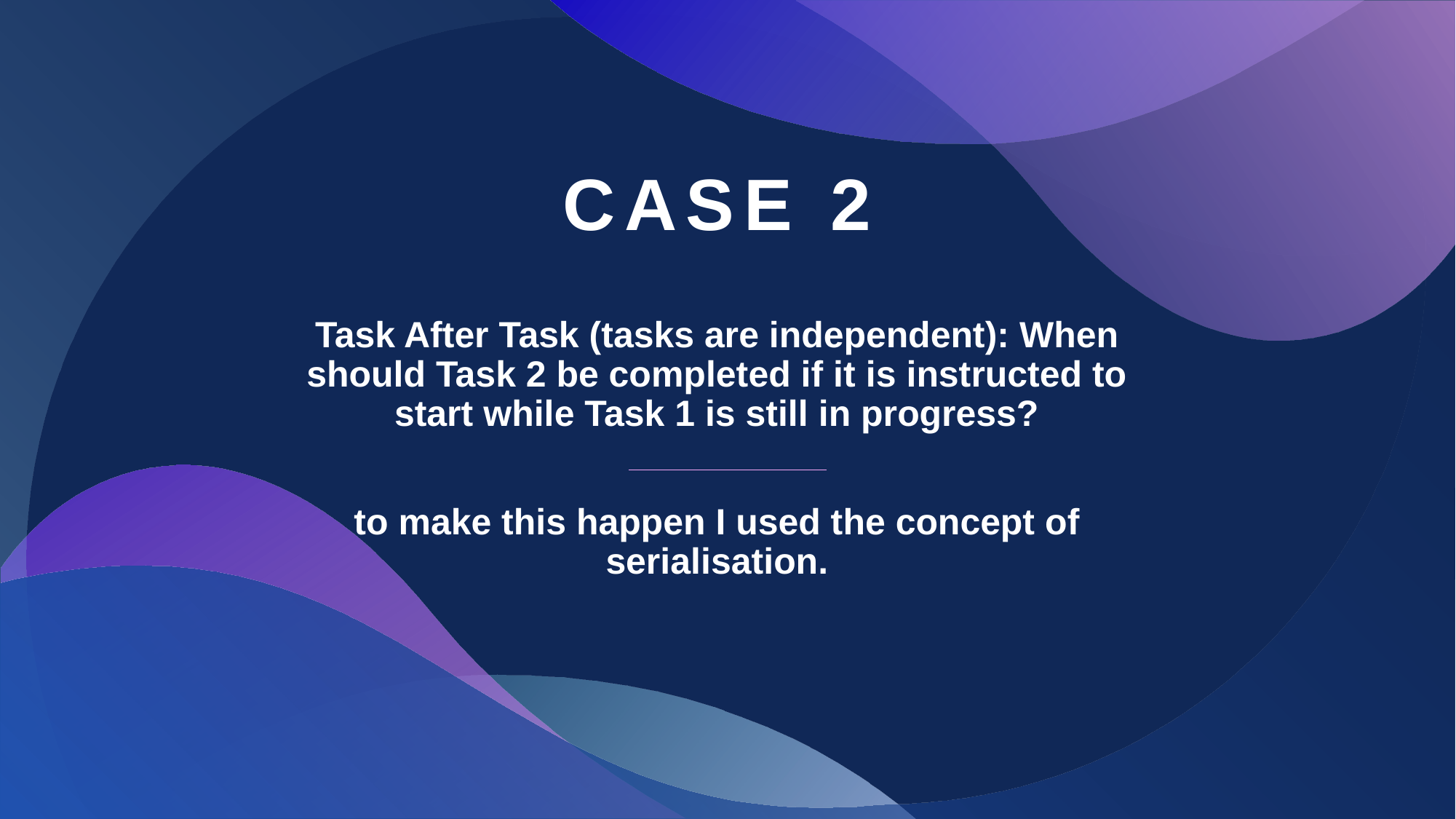

# case 2
Task After Task (tasks are independent): When should Task 2 be completed if it is instructed to start while Task 1 is still in progress?

to make this happen I used the concept of serialisation.